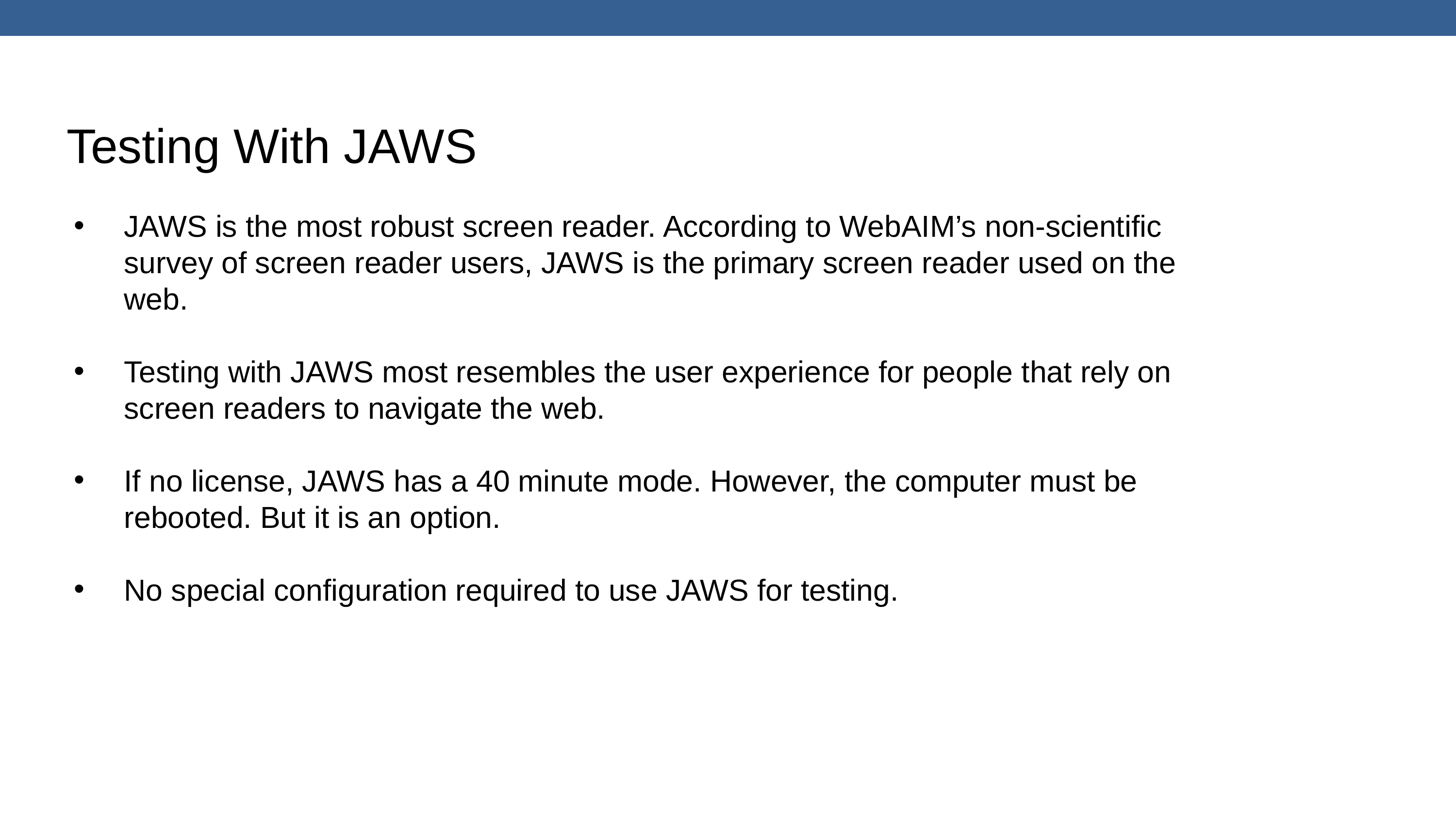

Testing With JAWS
JAWS is the most robust screen reader. According to WebAIM’s non-scientific survey of screen reader users, JAWS is the primary screen reader used on the web.

Testing with JAWS most resembles the user experience for people that rely on screen readers to navigate the web.

If no license, JAWS has a 40 minute mode. However, the computer must be rebooted. But it is an option.

No special configuration required to use JAWS for testing.